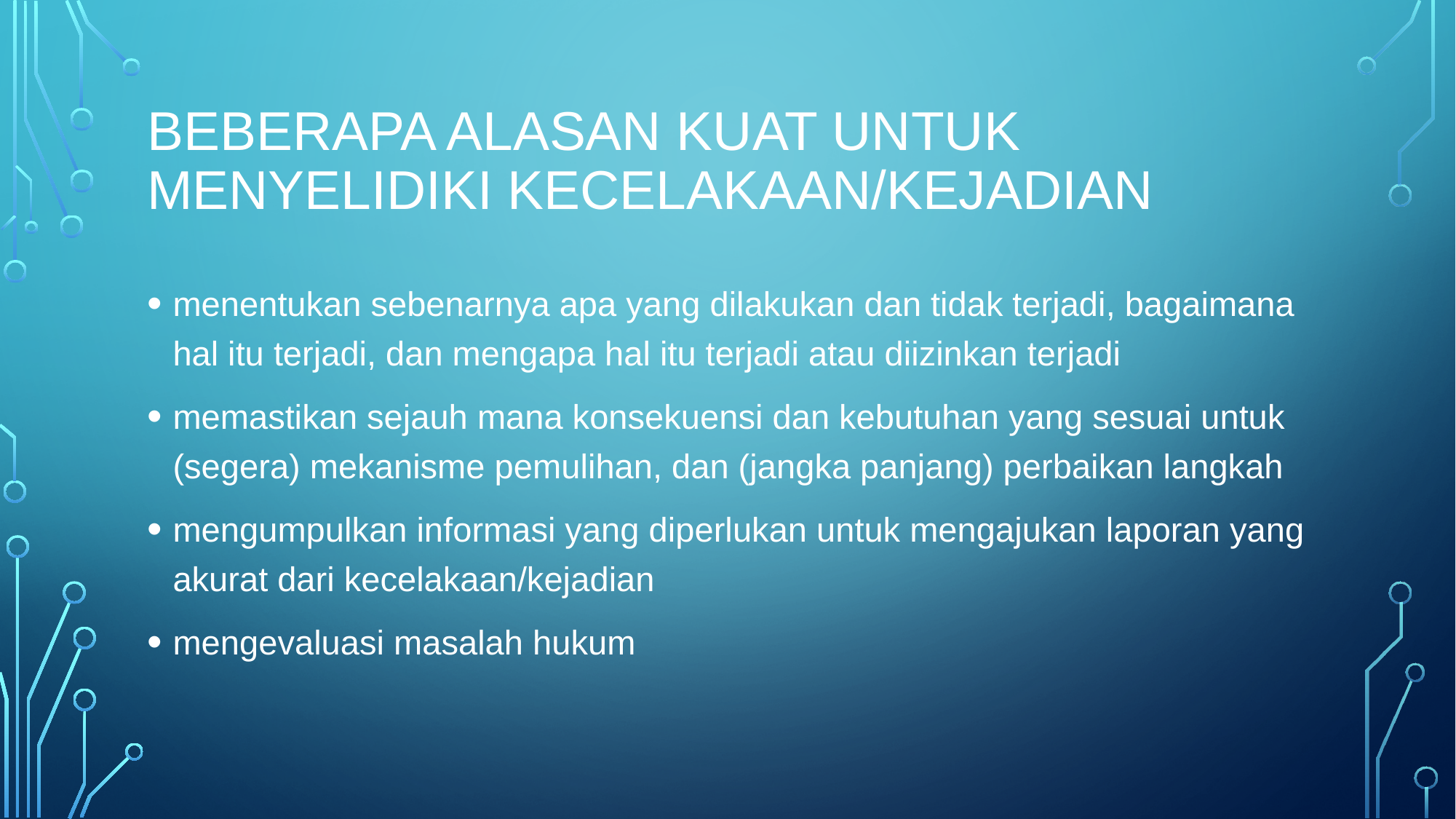

# beberapa alasan kuat untuk menyelidiki kecelakaan/kejadian
menentukan sebenarnya apa yang dilakukan dan tidak terjadi, bagaimana hal itu terjadi, dan mengapa hal itu terjadi atau diizinkan terjadi
memastikan sejauh mana konsekuensi dan kebutuhan yang sesuai untuk (segera) mekanisme pemulihan, dan (jangka panjang) perbaikan langkah
mengumpulkan informasi yang diperlukan untuk mengajukan laporan yang akurat dari kecelakaan/kejadian
mengevaluasi masalah hukum